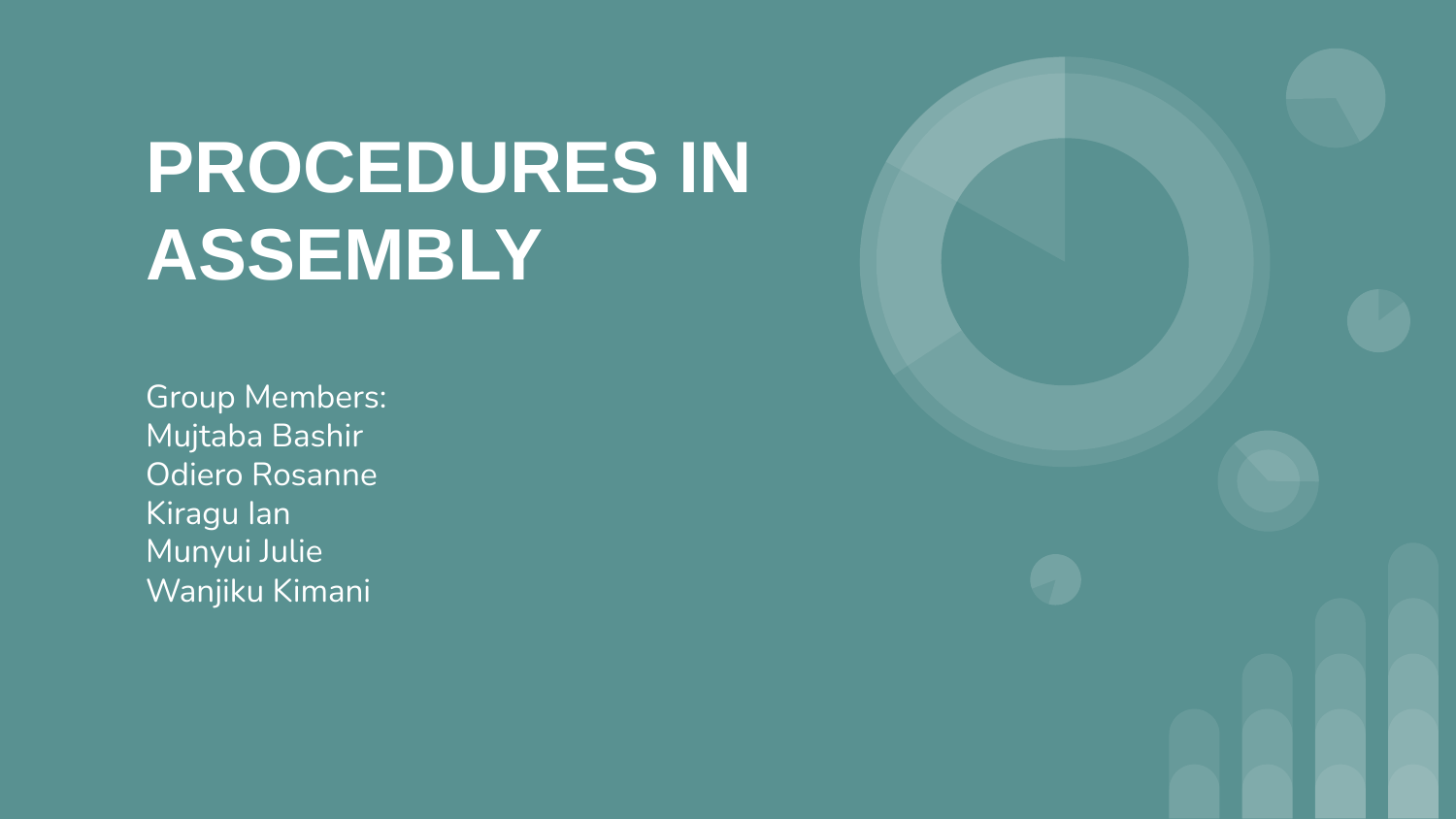

# PROCEDURES IN ASSEMBLY

Group Members:
Mujtaba Bashir
Odiero Rosanne
Kiragu Ian
Munyui Julie
Wanjiku Kimani